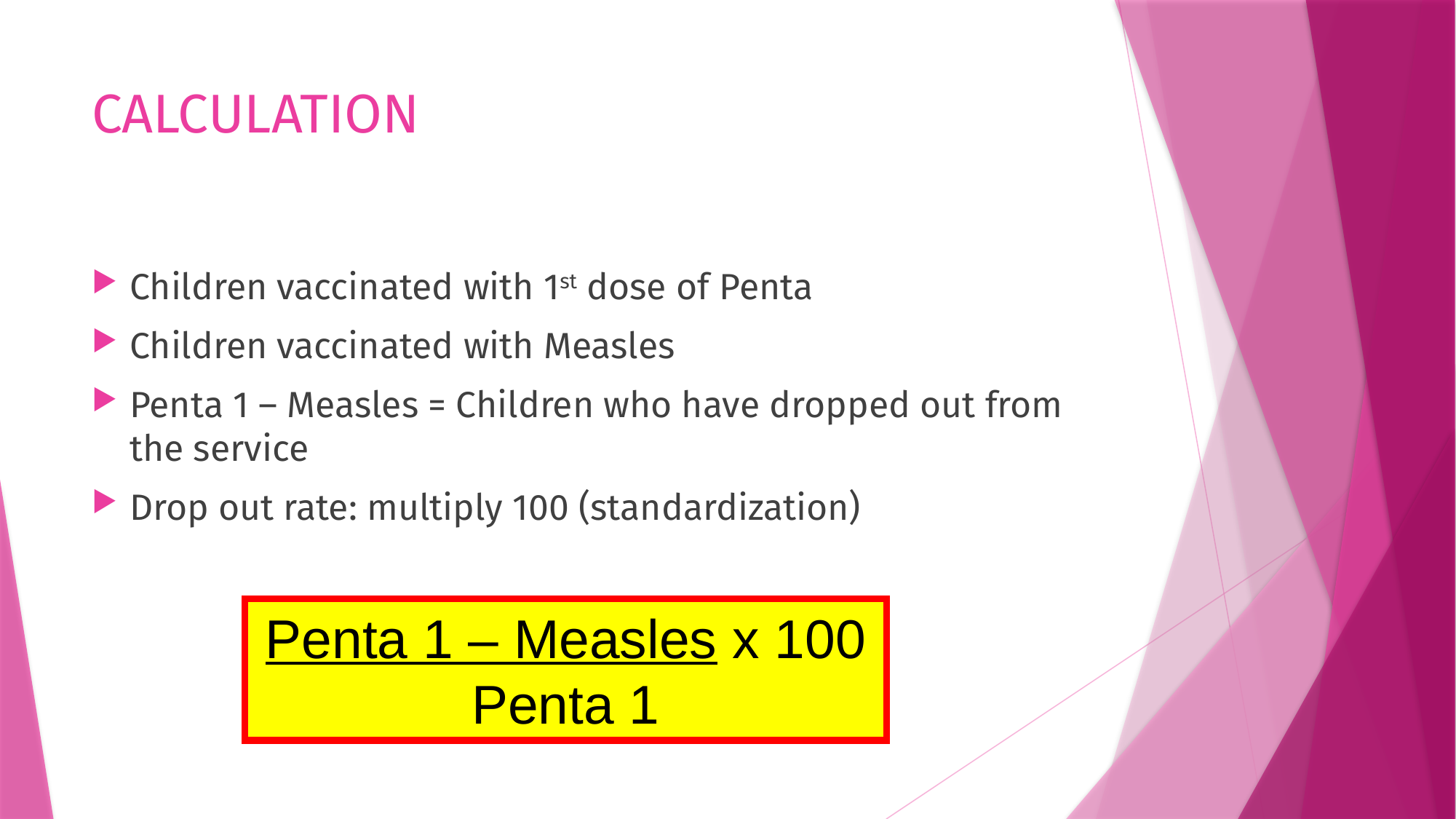

# CALCULATION
Children vaccinated with 1st dose of Penta
Children vaccinated with Measles
Penta 1 – Measles = Children who have dropped out from the service
Drop out rate: multiply 100 (standardization)

Penta 1 – Measles x 100
Penta 1